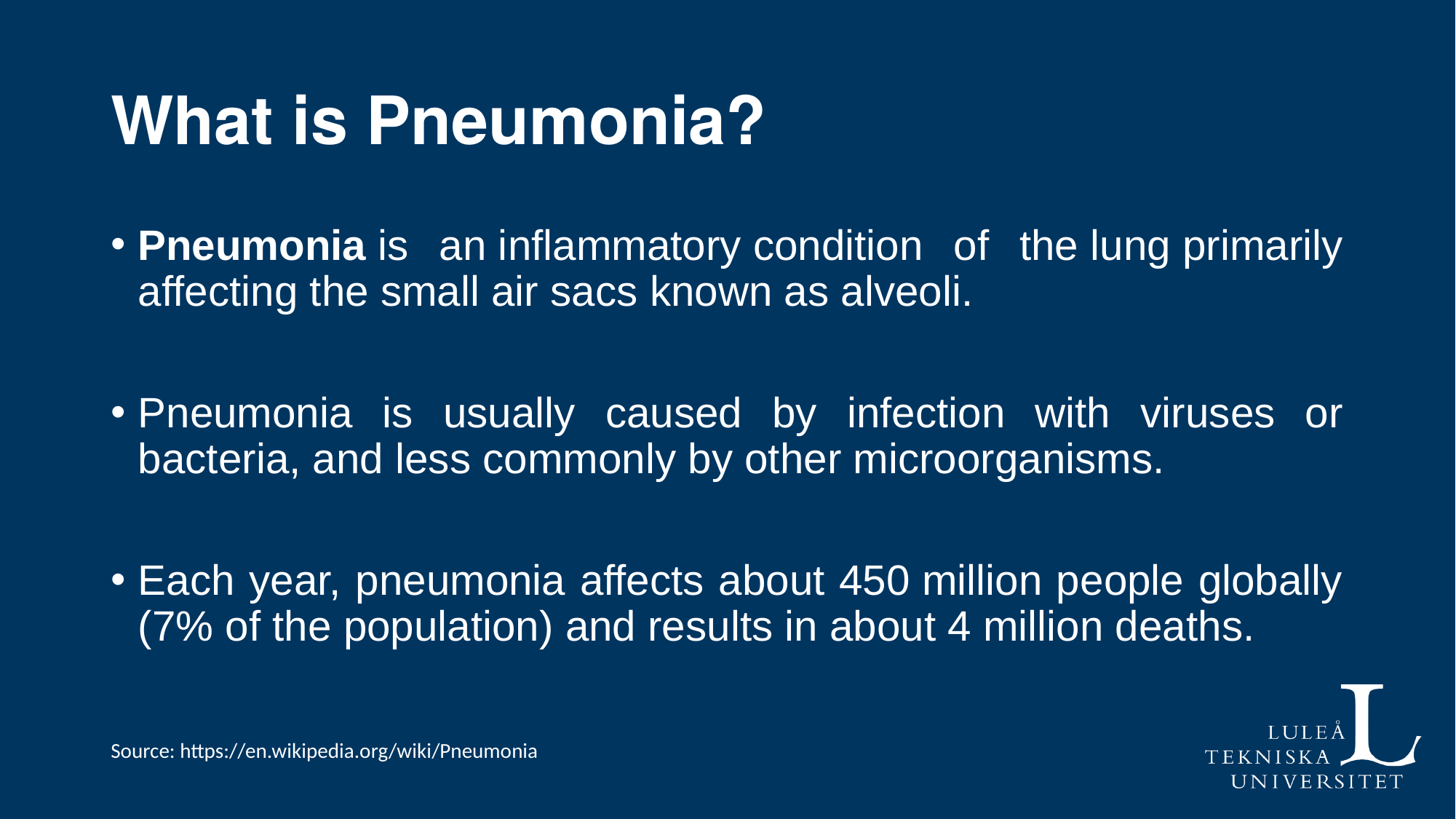

# What is Pneumonia?
Pneumonia is an inflammatory condition of the lung primarily affecting the small air sacs known as alveoli.

Pneumonia is usually caused by infection with viruses or bacteria, and less commonly by other microorganisms.

Each year, pneumonia affects about 450 million people globally (7% of the population) and results in about 4 million deaths.
Source: https://en.wikipedia.org/wiki/Pneumonia